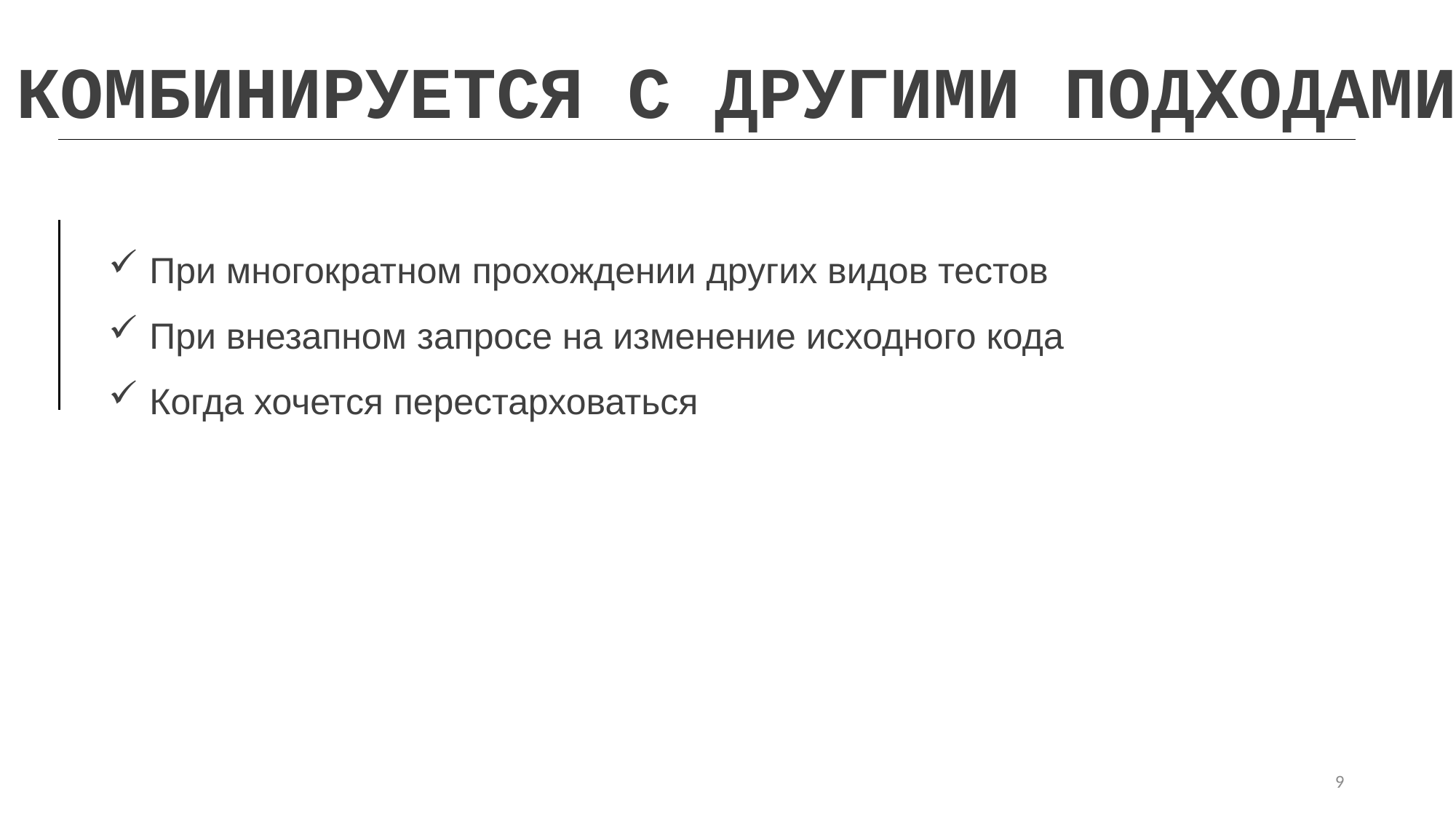

КОМБИНИРУЕТСЯ С ДРУГИМИ ПОДХОДАМИ
При многократном прохождении других видов тестов
При внезапном запросе на изменение исходного кода
Когда хочется перестарховаться
9